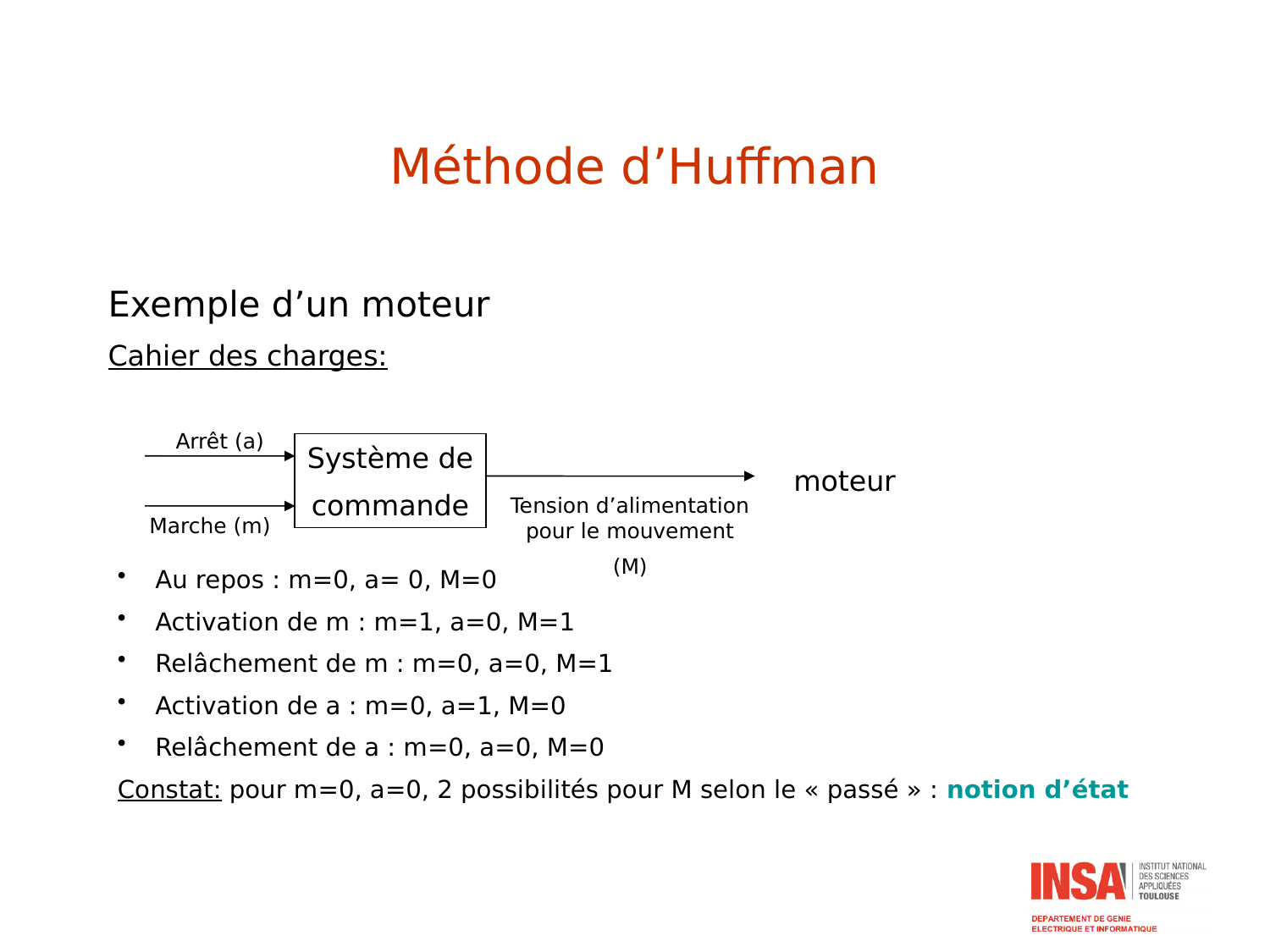

# Méthode d’Huffman
Exemple d’un moteur
Cahier des charges:

Arrêt (a)
Système de
commande

moteur

Tension d’alimentation pour le mouvement
(M)
Marche (m)

 Au repos : m=0, a= 0, M=0
 Activation de m : m=1, a=0, M=1
 Relâchement de m : m=0, a=0, M=1
 Activation de a : m=0, a=1, M=0
 Relâchement de a : m=0, a=0, M=0
Constat: pour m=0, a=0, 2 possibilités pour M selon le « passé » : notion d’état